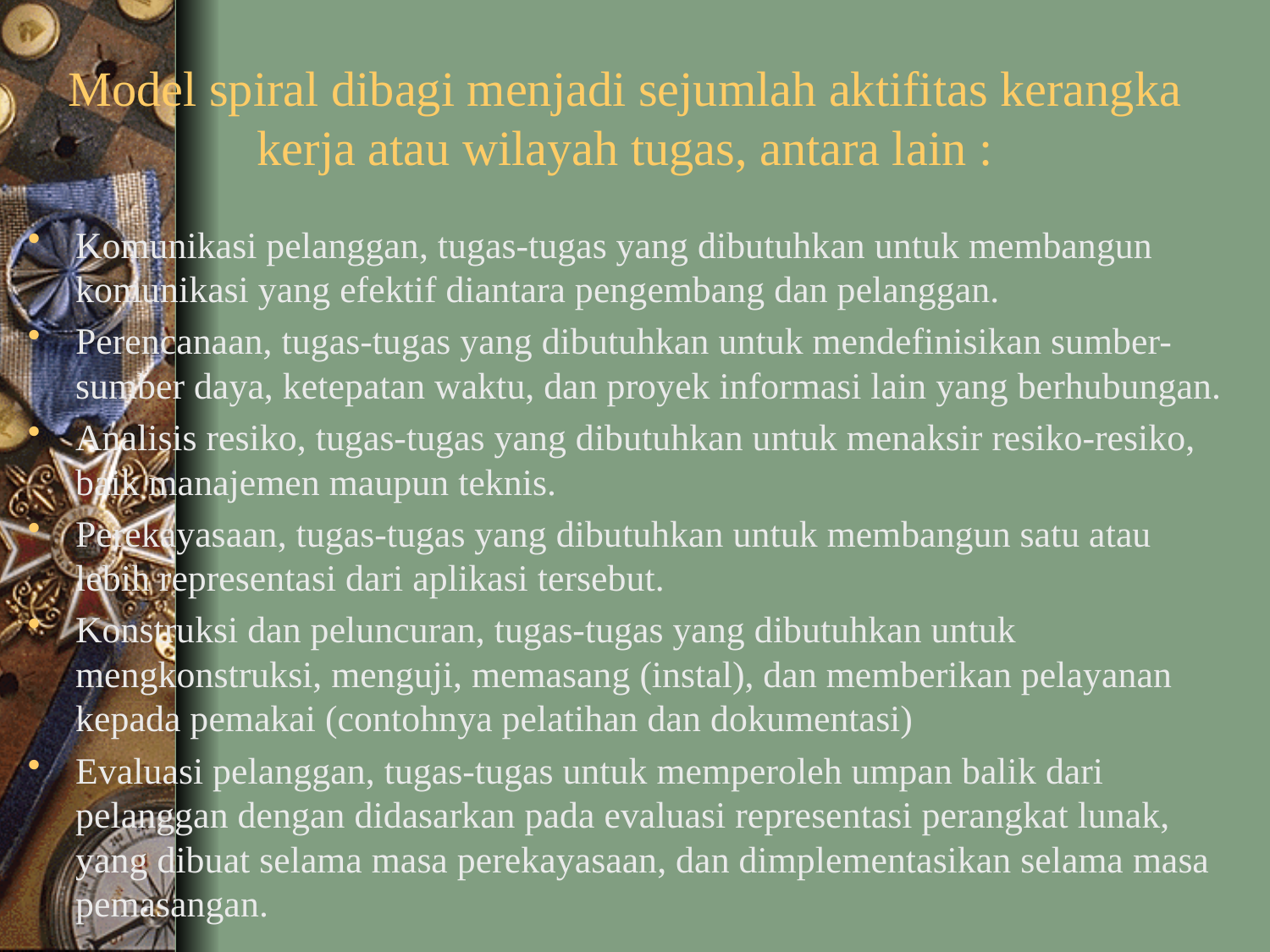

# Model spiral dibagi menjadi sejumlah aktifitas kerangka kerja atau wilayah tugas, antara lain :
Komunikasi pelanggan, tugas-tugas yang dibutuhkan untuk membangun komunikasi yang efektif diantara pengembang dan pelanggan.
Perencanaan, tugas-tugas yang dibutuhkan untuk mendefinisikan sumber-sumber daya, ketepatan waktu, dan proyek informasi lain yang berhubungan.
Analisis resiko, tugas-tugas yang dibutuhkan untuk menaksir resiko-resiko, baik manajemen maupun teknis.
Perekayasaan, tugas-tugas yang dibutuhkan untuk membangun satu atau lebih representasi dari aplikasi tersebut.
Konstruksi dan peluncuran, tugas-tugas yang dibutuhkan untuk mengkonstruksi, menguji, memasang (instal), dan memberikan pelayanan kepada pemakai (contohnya pelatihan dan dokumentasi)
Evaluasi pelanggan, tugas-tugas untuk memperoleh umpan balik dari pelanggan dengan didasarkan pada evaluasi representasi perangkat lunak, yang dibuat selama masa perekayasaan, dan dimplementasikan selama masa pemasangan.